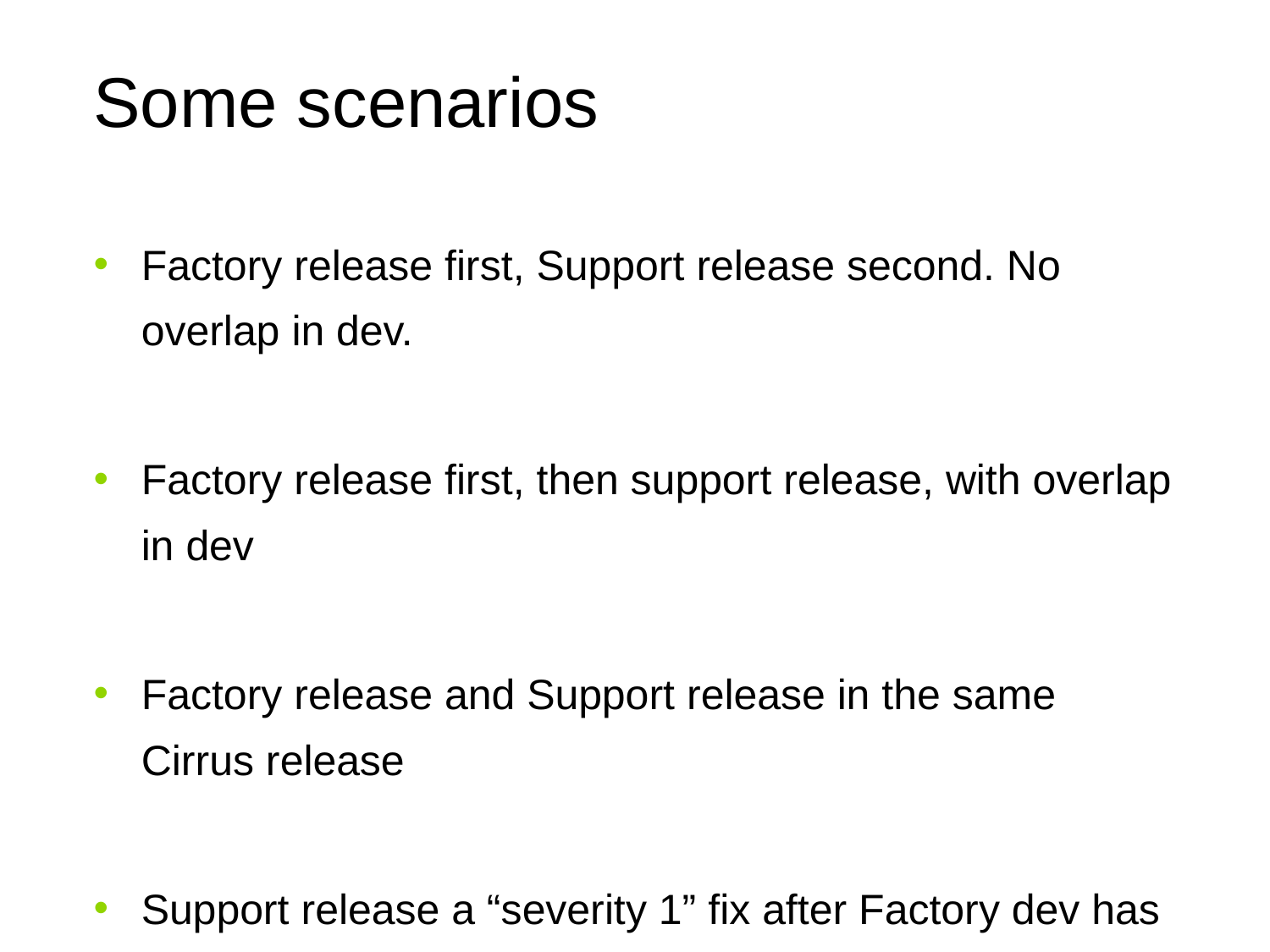

# Some scenarios

Factory release first, Support release second. No overlap in dev.

Factory release first, then support release, with overlap in dev

Factory release and Support release in the same Cirrus release

Support release a “severity 1” fix after Factory dev has started